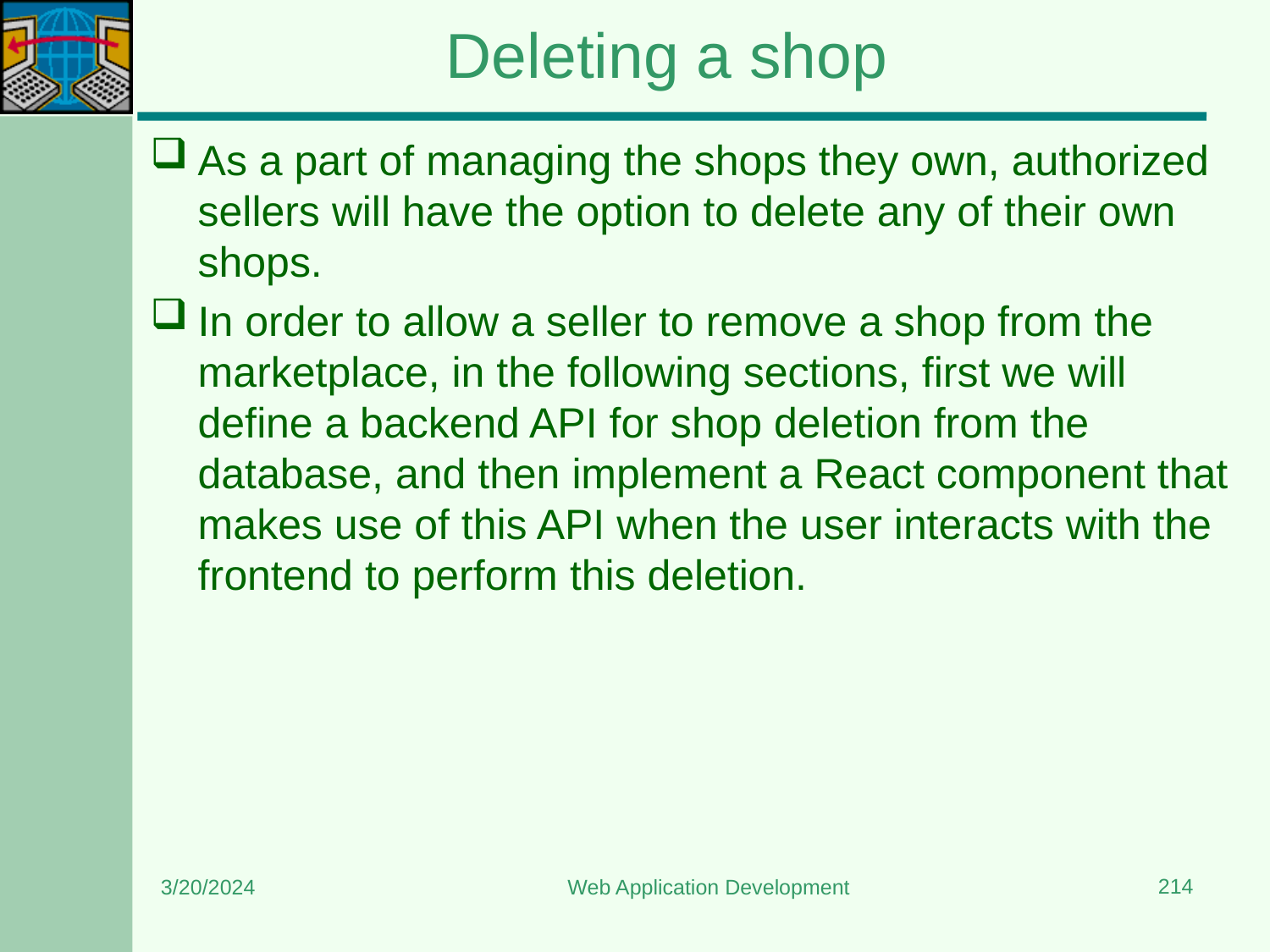

# Deleting a shop
As a part of managing the shops they own, authorized sellers will have the option to delete any of their own shops.
In order to allow a seller to remove a shop from the marketplace, in the following sections, first we will define a backend API for shop deletion from the database, and then implement a React component that makes use of this API when the user interacts with the frontend to perform this deletion.
214
3/20/2024
Web Application Development